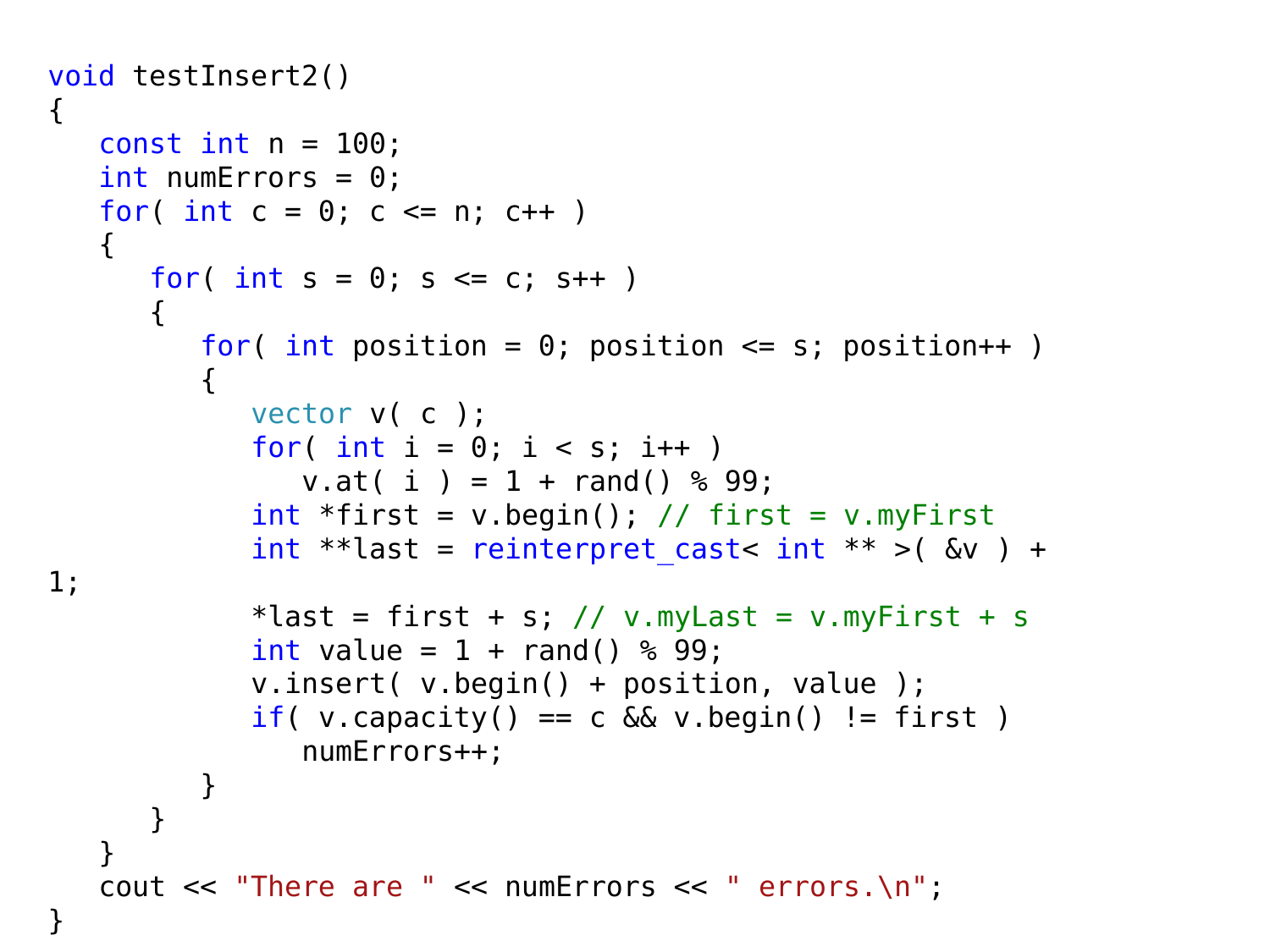

void testInsert2()
{
   const int n = 100;
   int numErrors = 0;
   for( int c = 0; c <= n; c++ )
   {
      for( int s = 0; s <= c; s++ )
      {
         for( int position = 0; position <= s; position++ )
         {
            vector v( c );
            for( int i = 0; i < s; i++ )
               v.at( i ) = 1 + rand() % 99;
            int *first = v.begin(); // first = v.myFirst
            int **last = reinterpret_cast< int ** >( &v ) + 1;
            *last = first + s; // v.myLast = v.myFirst + s
            int value = 1 + rand() % 99;
            v.insert( v.begin() + position, value );
            if( v.capacity() == c && v.begin() != first )
               numErrors++;
         }
      }
   }
   cout << "There are " << numErrors << " errors.\n";
}